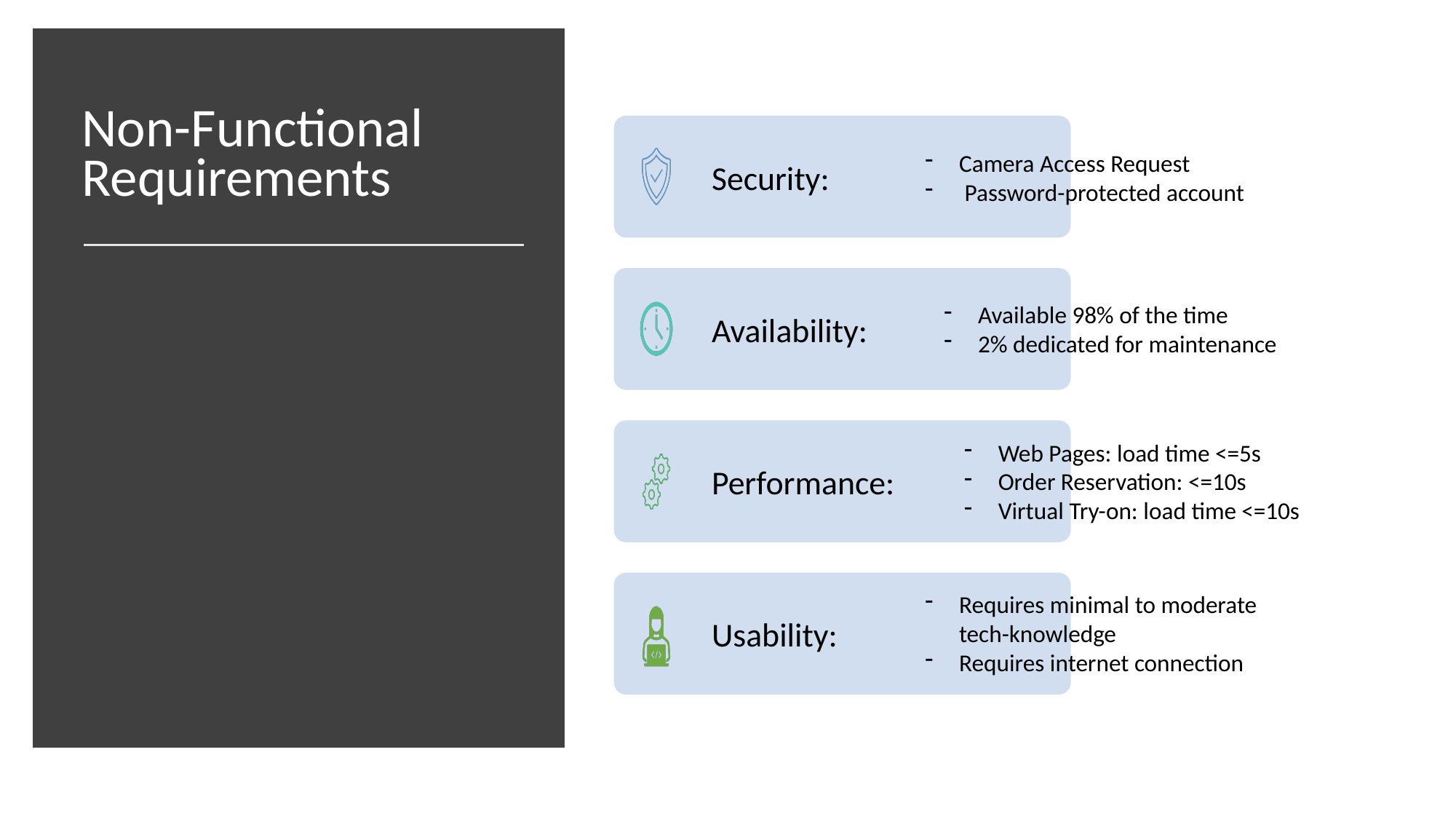

Non-Functional Requirements
Security:
Availability:
Performance:
Usability:
Camera Access Request
 Password-protected account

Available 98% of the time
2% dedicated for maintenance
Web Pages: load time <=5s
Order Reservation: <=10s
Virtual Try-on: load time <=10s
Requires minimal to moderate tech-knowledge
Requires internet connection